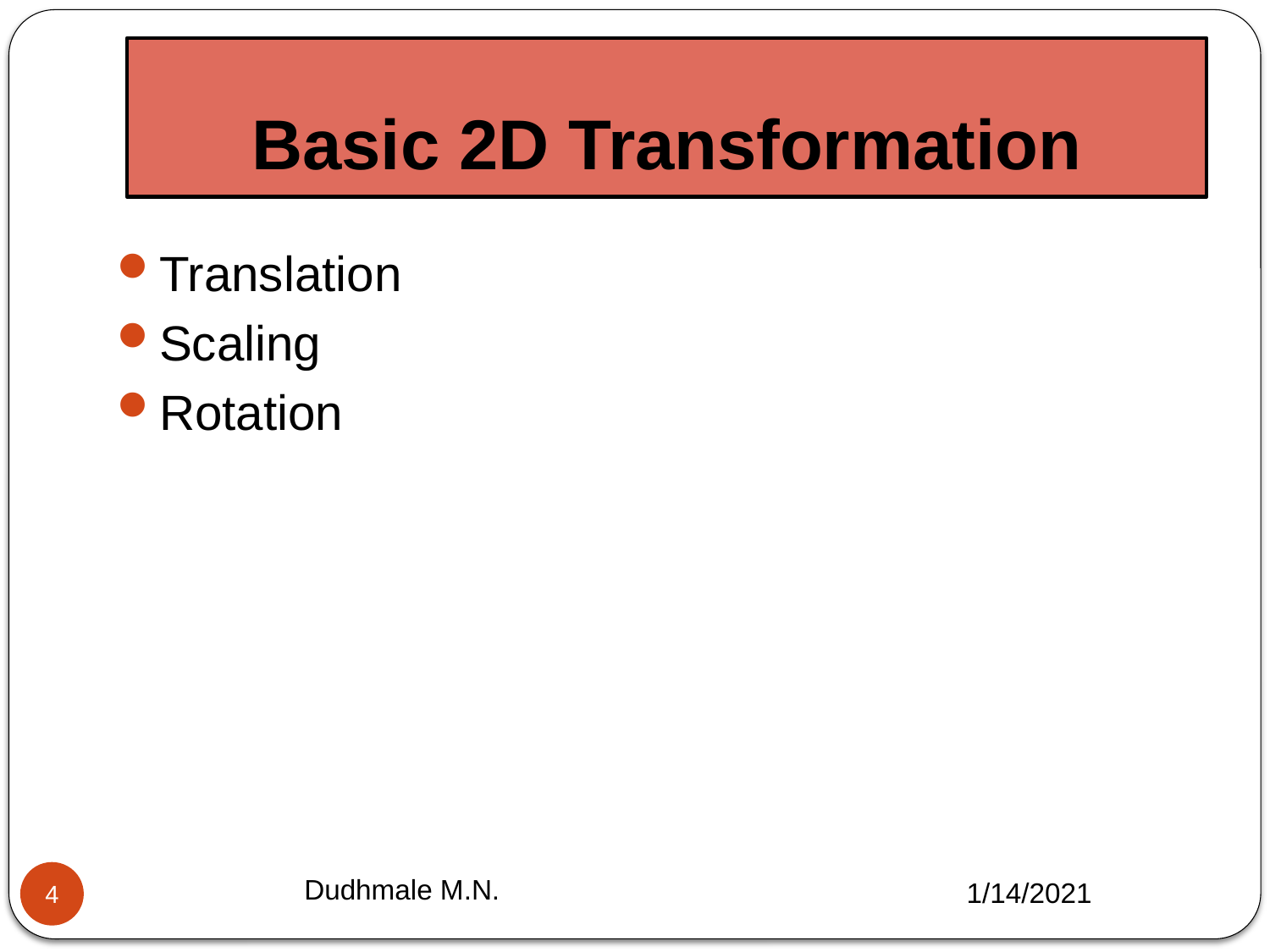

# Basic 2D Transformation
Translation
Scaling
Rotation
Dudhmale M.N.
1/14/2021
4